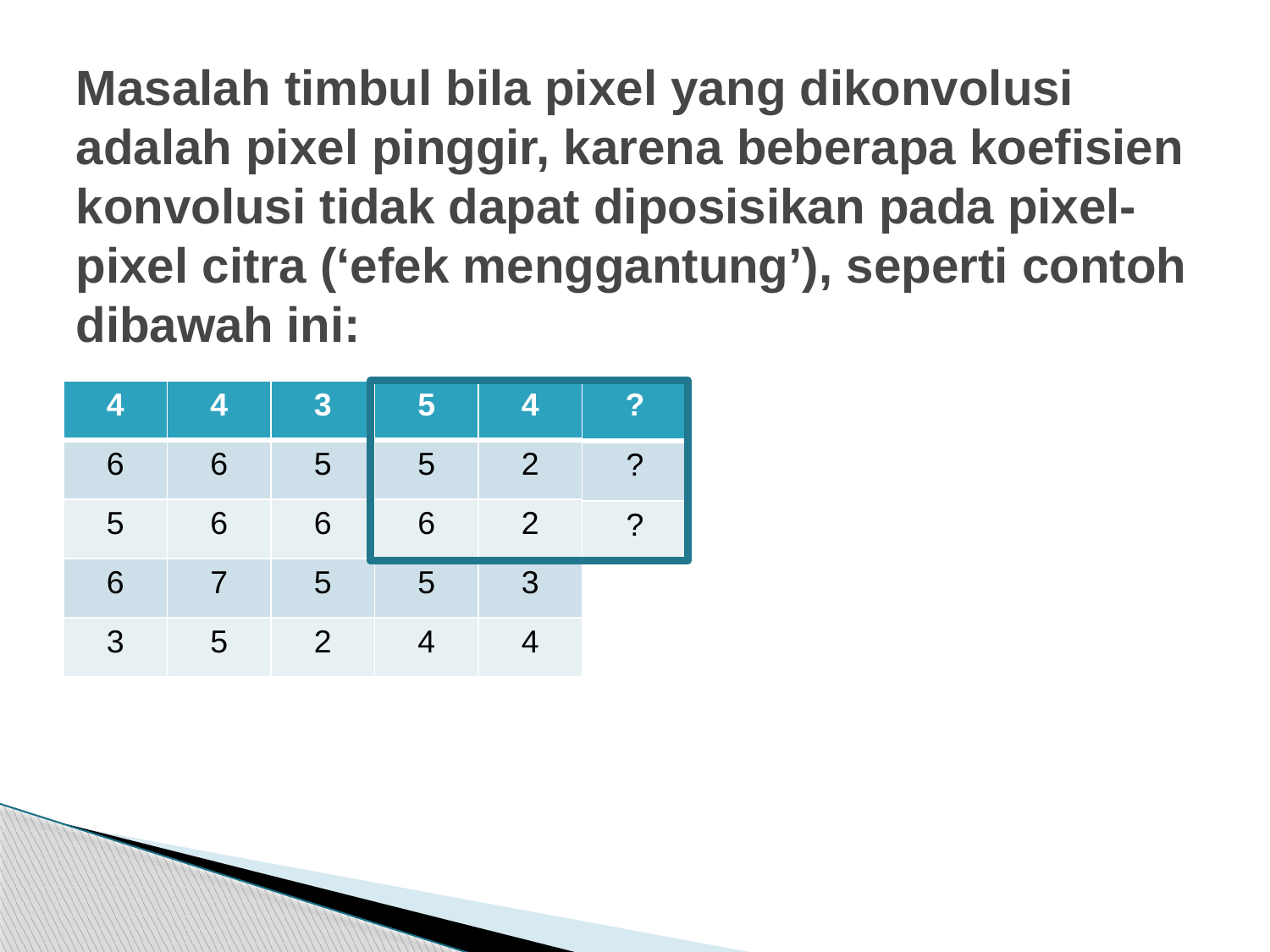

# Masalah timbul bila pixel yang dikonvolusi adalah pixel pinggir, karena beberapa koefisien konvolusi tidak dapat diposisikan pada pixel-pixel citra (‘efek menggantung’), seperti contoh dibawah ini:
| 4 | 4 | 3 | 5 | 4 |
| --- | --- | --- | --- | --- |
| 6 | 6 | 5 | 5 | 2 |
| 5 | 6 | 6 | 6 | 2 |
| 6 | 7 | 5 | 5 | 3 |
| 3 | 5 | 2 | 4 | 4 |

| ? |
| --- |
| ? |
| ? |